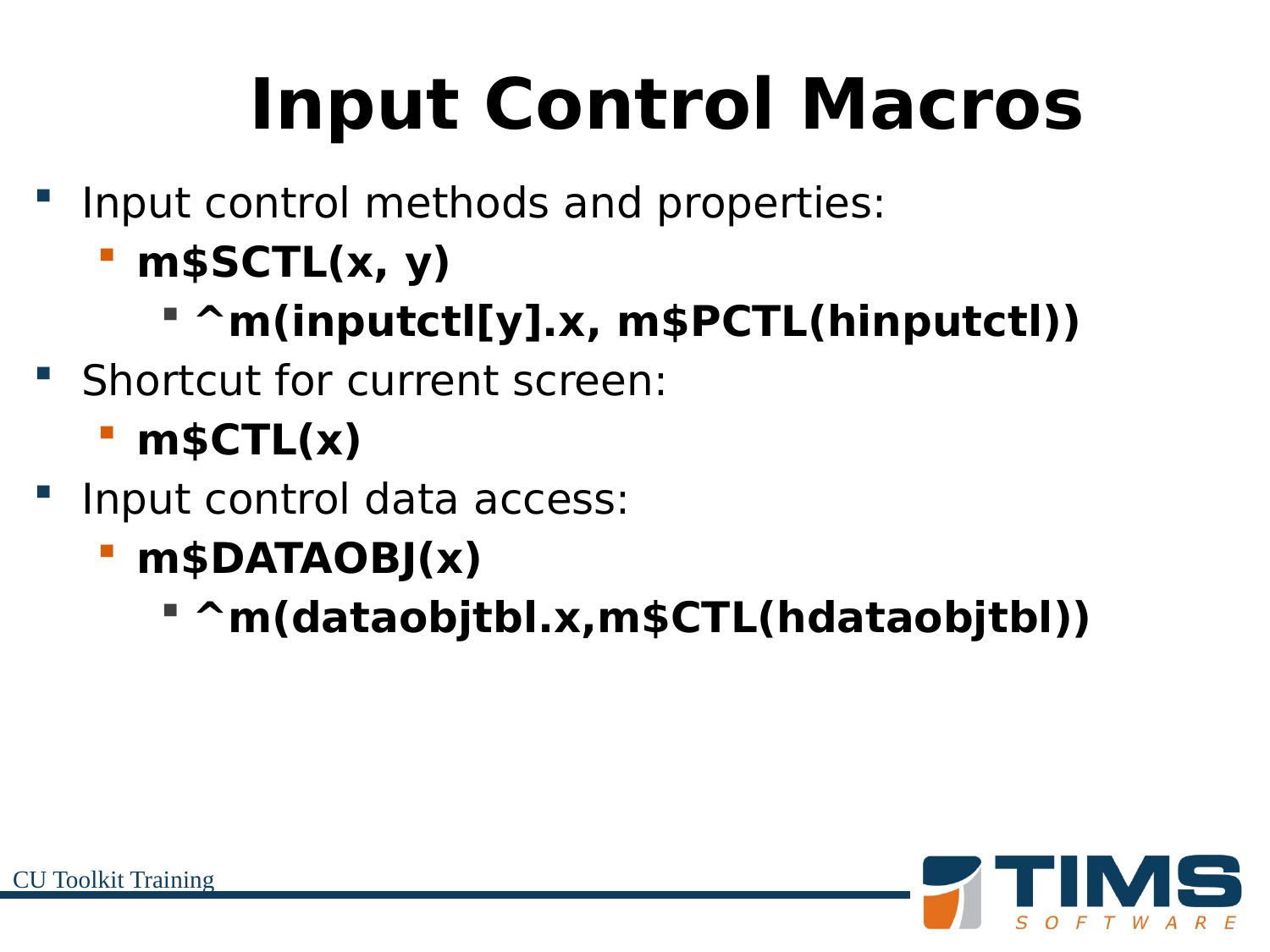

# Input Control Macros
Input control methods and properties:
m$SCTL(x, y)
^m(inputctl[y].x, m$PCTL(hinputctl))
Shortcut for current screen:
m$CTL(x)
Input control data access:
m$DATAOBJ(x)
^m(dataobjtbl.x,m$CTL(hdataobjtbl))
CU Toolkit Training